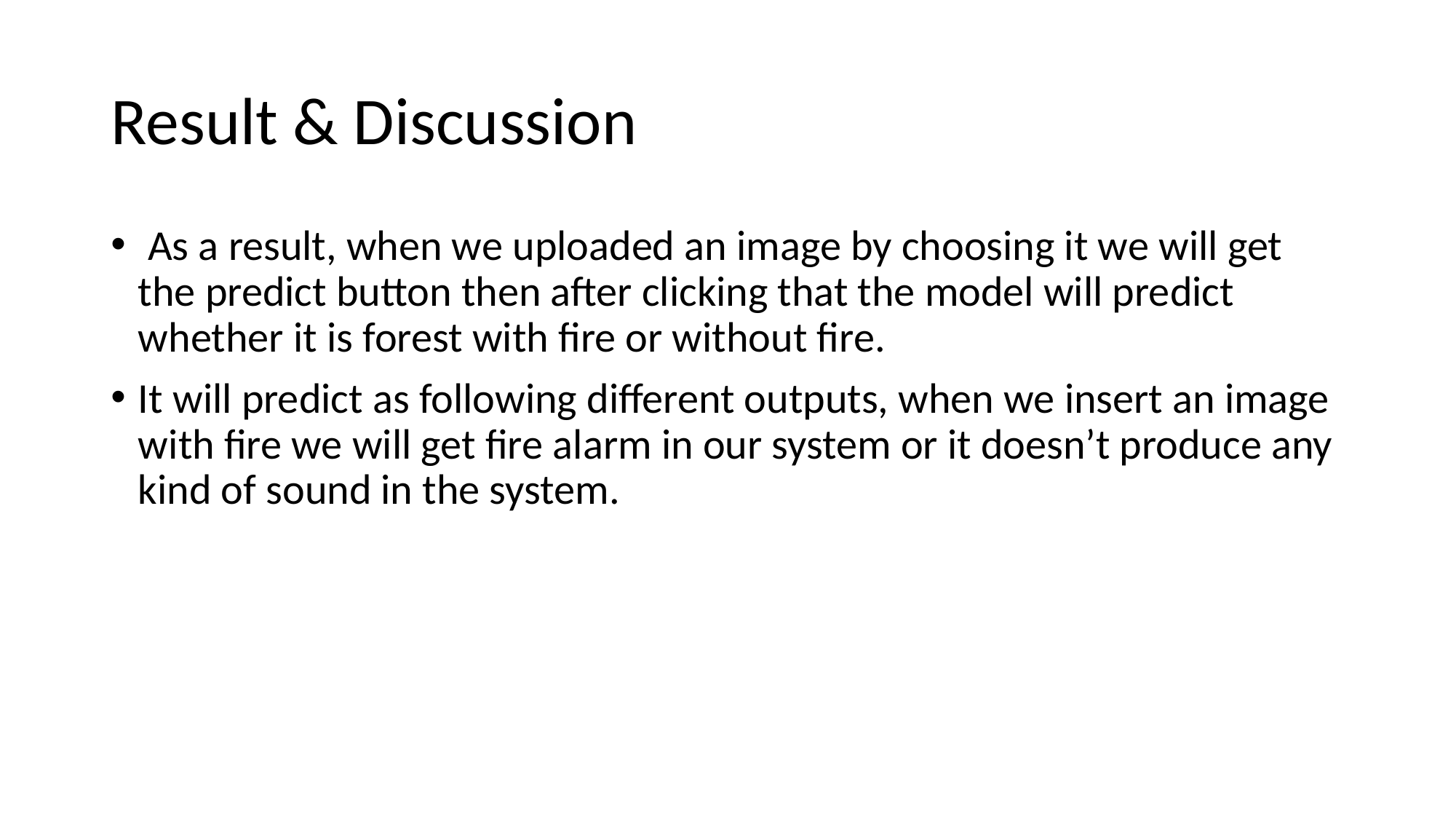

# Result & Discussion
 As a result, when we uploaded an image by choosing it we will get the predict button then after clicking that the model will predict whether it is forest with fire or without fire.
It will predict as following different outputs, when we insert an image with fire we will get fire alarm in our system or it doesn’t produce any kind of sound in the system.